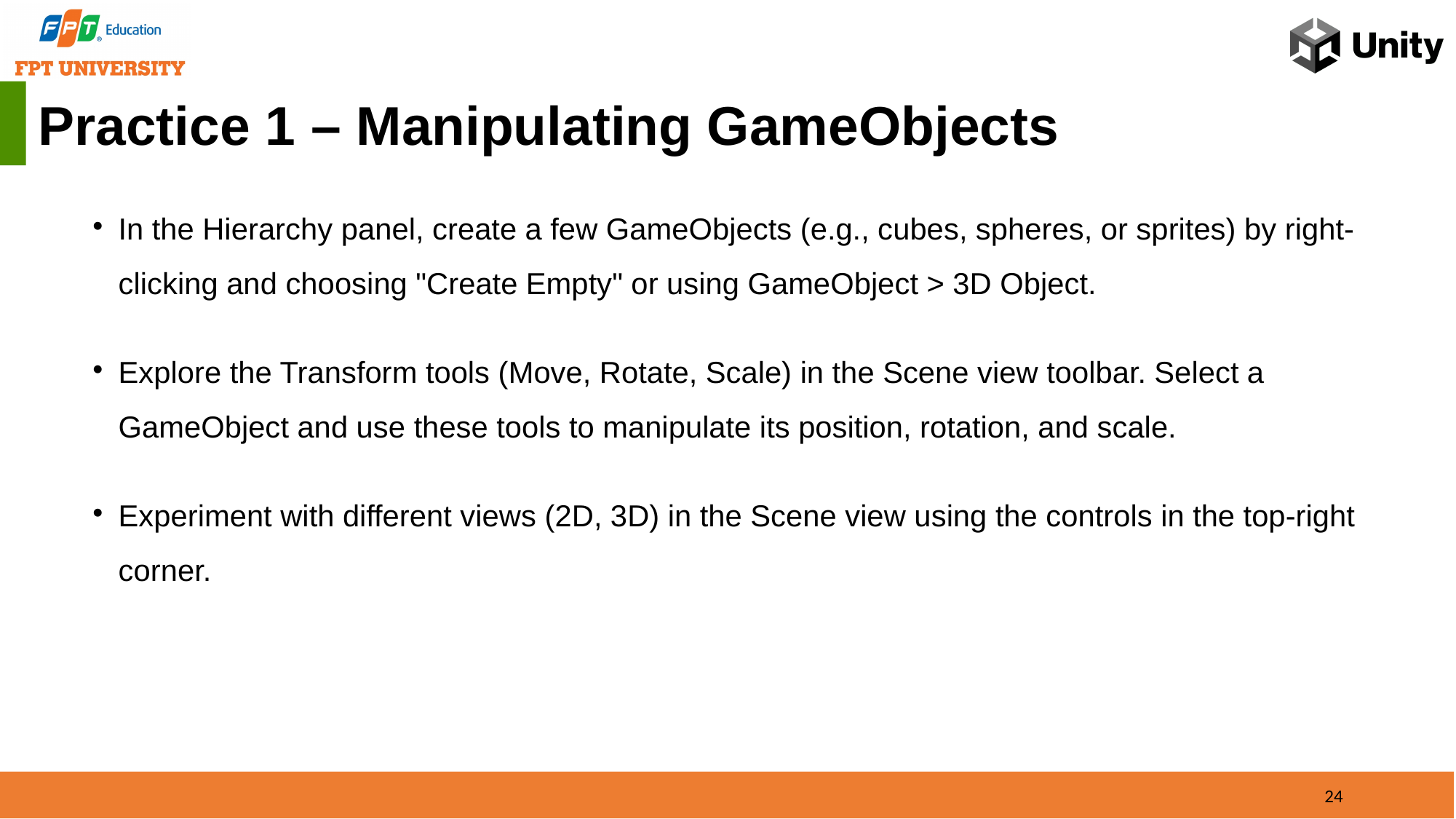

Practice 1 – Manipulating GameObjects
In the Hierarchy panel, create a few GameObjects (e.g., cubes, spheres, or sprites) by right-clicking and choosing "Create Empty" or using GameObject > 3D Object.
Explore the Transform tools (Move, Rotate, Scale) in the Scene view toolbar. Select a GameObject and use these tools to manipulate its position, rotation, and scale.
Experiment with different views (2D, 3D) in the Scene view using the controls in the top-right corner.
24